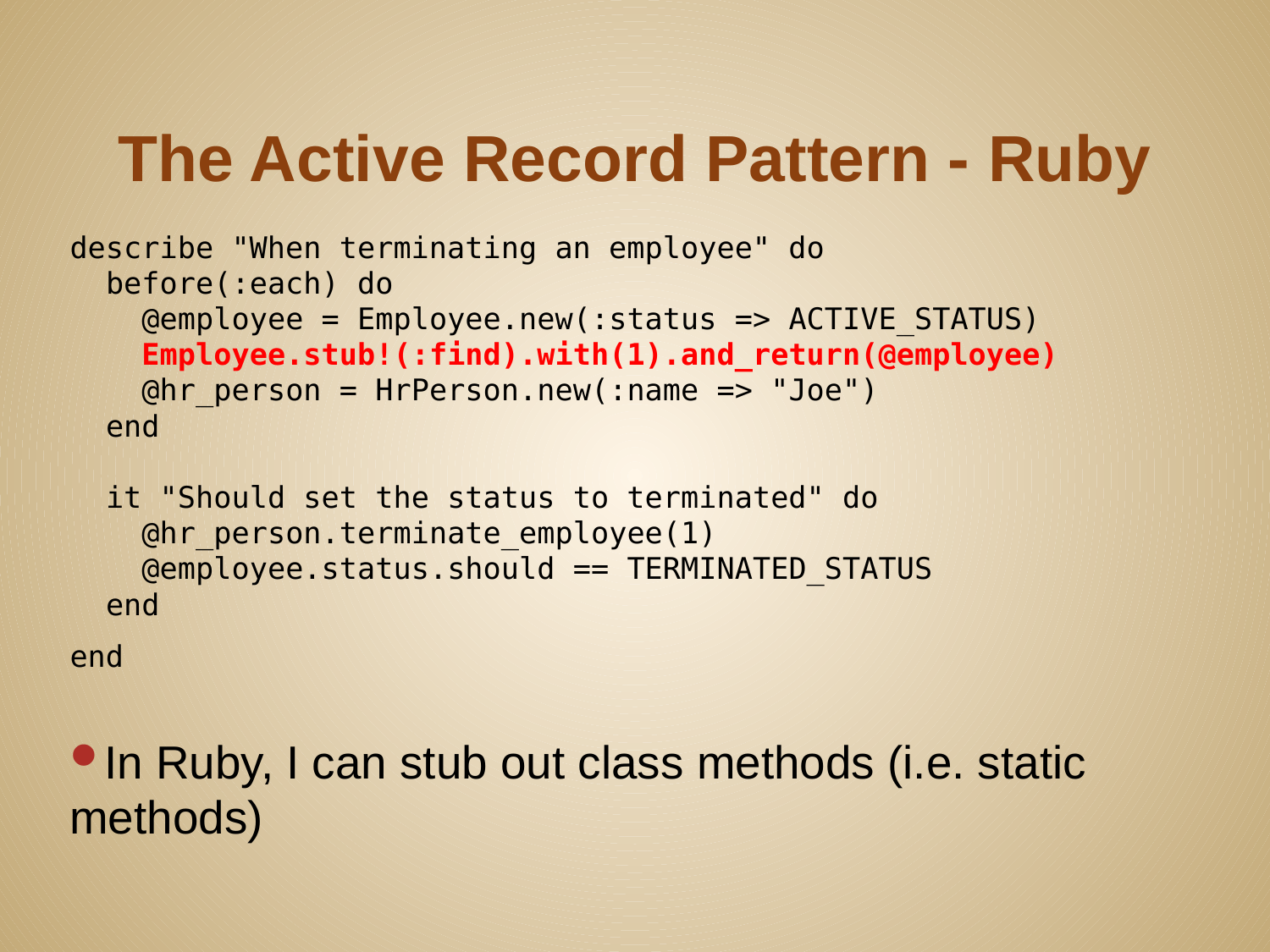

# The Active Record Pattern - Ruby
describe "When terminating an employee" do
  before(:each) do
    @employee = Employee.new(:status => ACTIVE_STATUS)
    Employee.stub!(:find).with(1).and_return(@employee)
    @hr_person = HrPerson.new(:name => "Joe")
  end

  it "Should set the status to terminated" do
    @hr_person.terminate_employee(1)
    @employee.status.should == TERMINATED_STATUS
  end
end

In Ruby, I can stub out class methods (i.e. static methods)